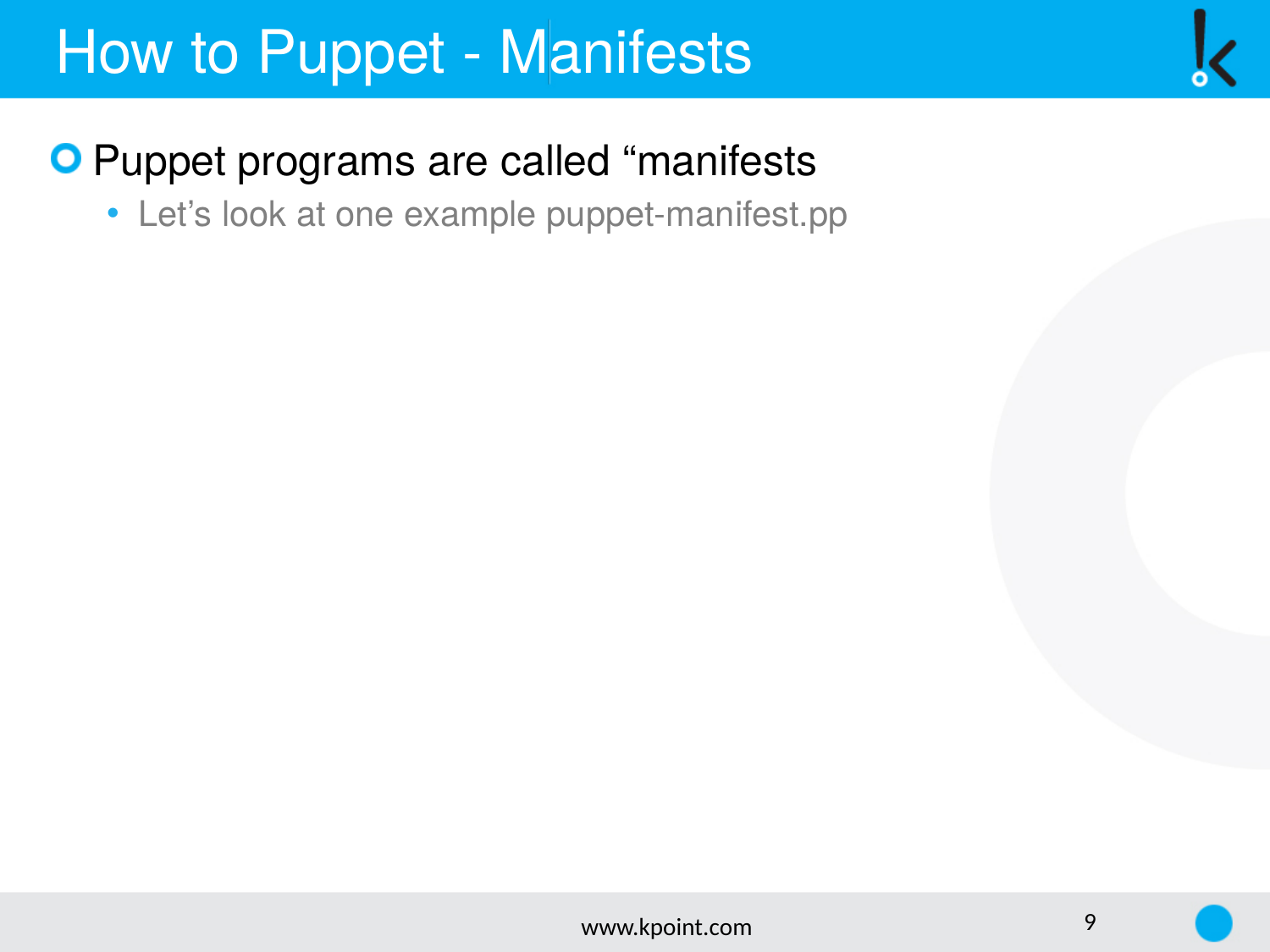

How to Puppet - Manifests
 Puppet programs are called “manifests
  Let’s look at one example puppet-manifest.pp
www.kpoint.com
9